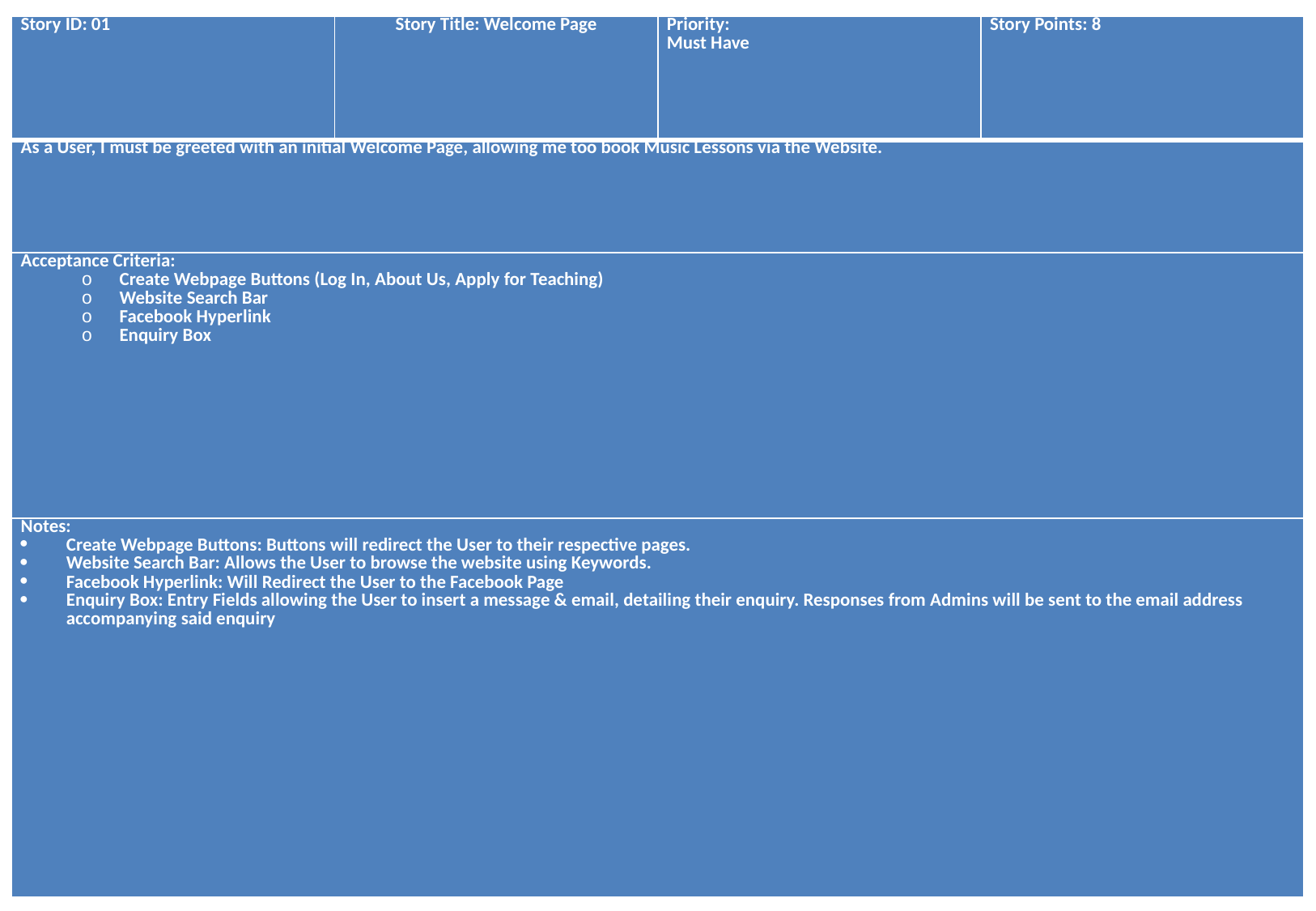

| Story ID: 01 | Story Title: Welcome Page | Priority: Must Have | Story Points: 8 |
| --- | --- | --- | --- |
| As a User, I must be greeted with an initial Welcome Page, allowing me too book Music Lessons via the Website. |  |  |  |
| Acceptance Criteria: Create Webpage Buttons (Log In, About Us, Apply for Teaching) Website Search Bar Facebook Hyperlink Enquiry Box |  |  |  |
| Notes: Create Webpage Buttons: Buttons will redirect the User to their respective pages. Website Search Bar: Allows the User to browse the website using Keywords. Facebook Hyperlink: Will Redirect the User to the Facebook Page Enquiry Box: Entry Fields allowing the User to insert a message & email, detailing their enquiry. Responses from Admins will be sent to the email address accompanying said enquiry |  |  |  |